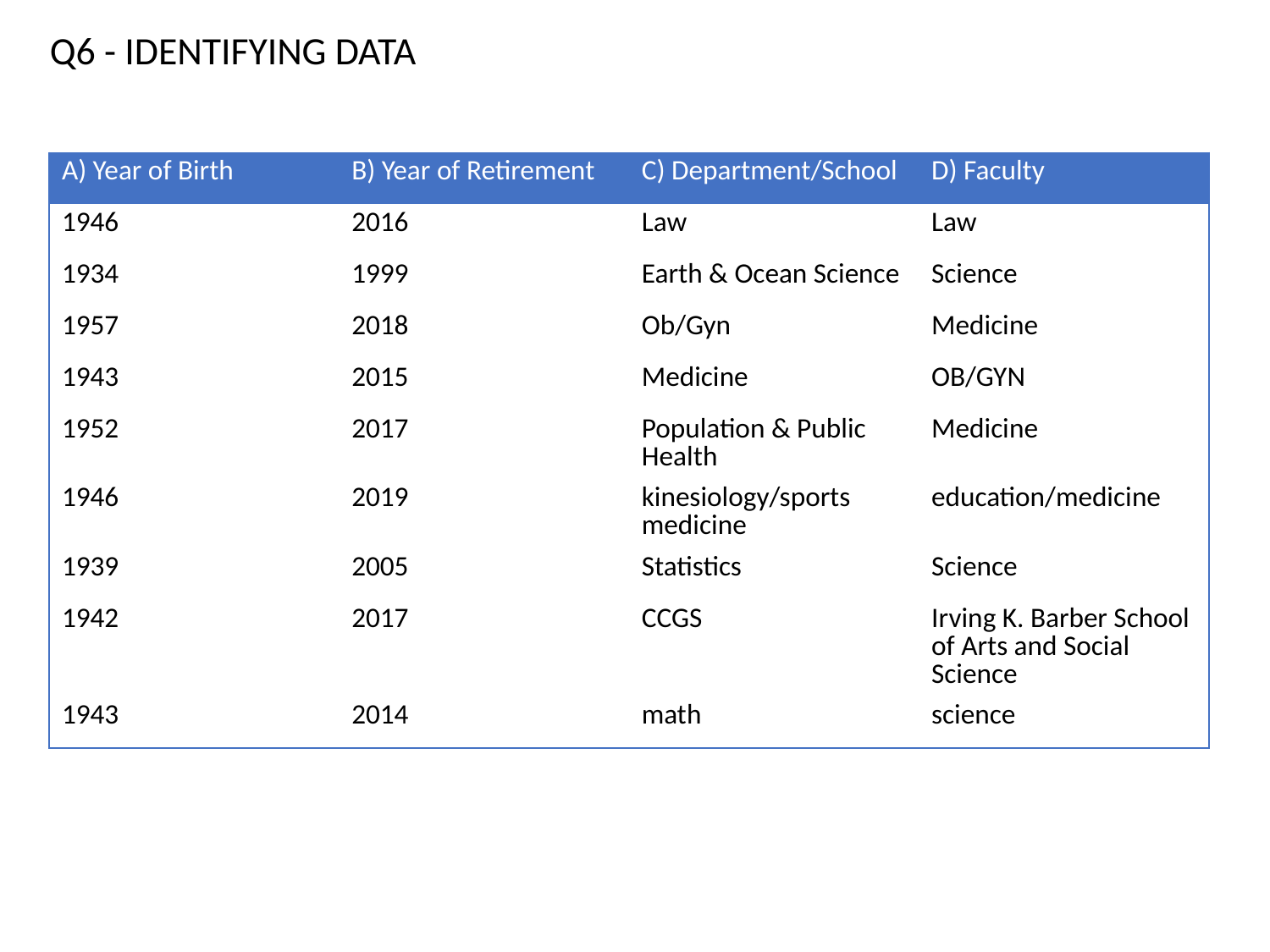

Q6 - IDENTIFYING DATA
| A) Year of Birth | B) Year of Retirement | C) Department/School | D) Faculty |
| --- | --- | --- | --- |
| 1946 | 2016 | Law | Law |
| 1934 | 1999 | Earth & Ocean Science | Science |
| 1957 | 2018 | Ob/Gyn | Medicine |
| 1943 | 2015 | Medicine | OB/GYN |
| 1952 | 2017 | Population & Public Health | Medicine |
| 1946 | 2019 | kinesiology/sports medicine | education/medicine |
| 1939 | 2005 | Statistics | Science |
| 1942 | 2017 | CCGS | Irving K. Barber School of Arts and Social Science |
| 1943 | 2014 | math | science |